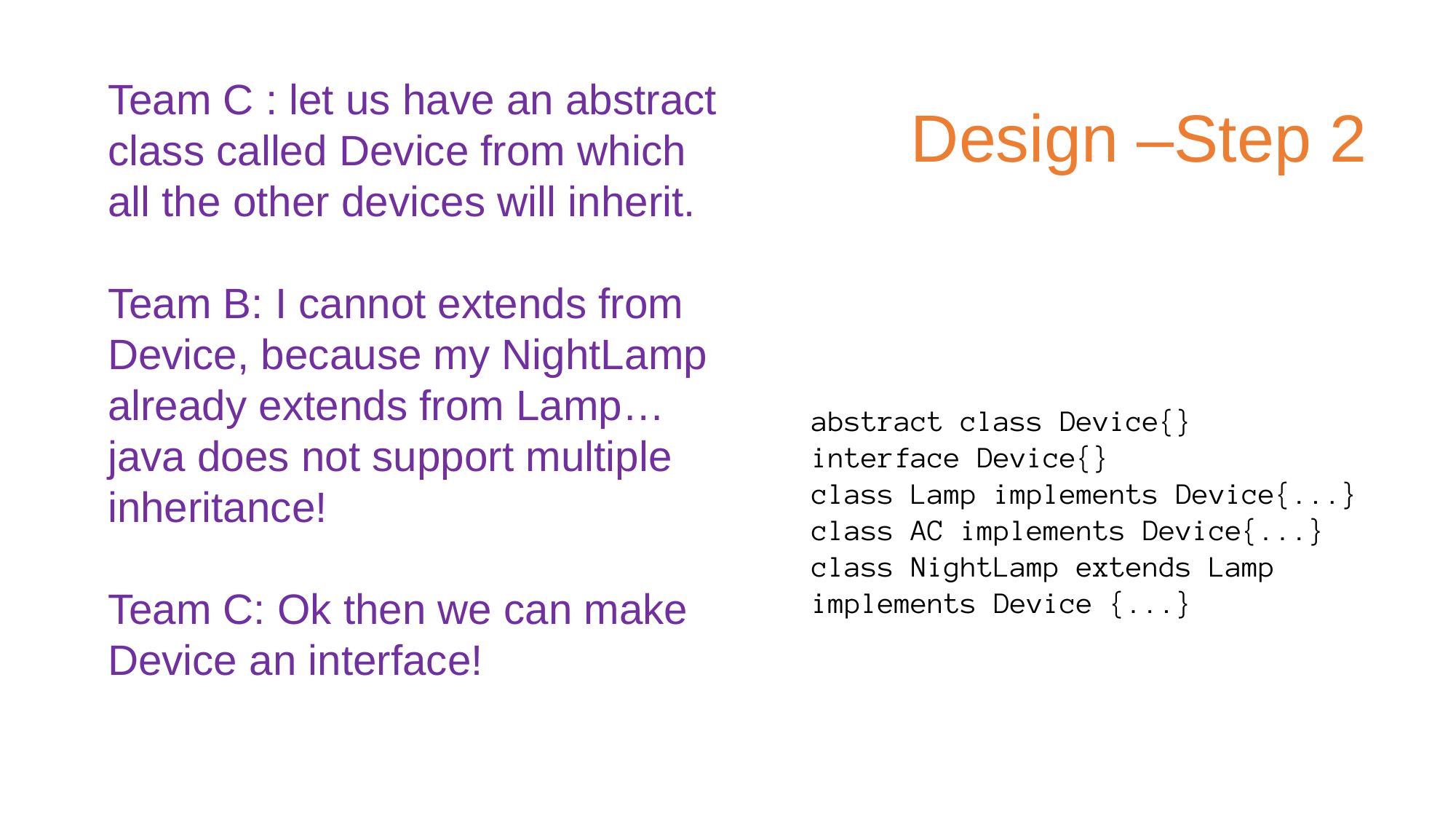

Team C : let us have an abstract class called Device from which all the other devices will inherit.

Team B: I cannot extends from Device, because my NightLamp already extends from Lamp… java does not support multiple inheritance!

Team C: Ok then we can make Device an interface!
Design –Step 2
abstract class Device{}
interface Device{}
class Lamp implements Device{...}
class AC implements Device{...}
class NightLamp extends Lamp implements Device {...}